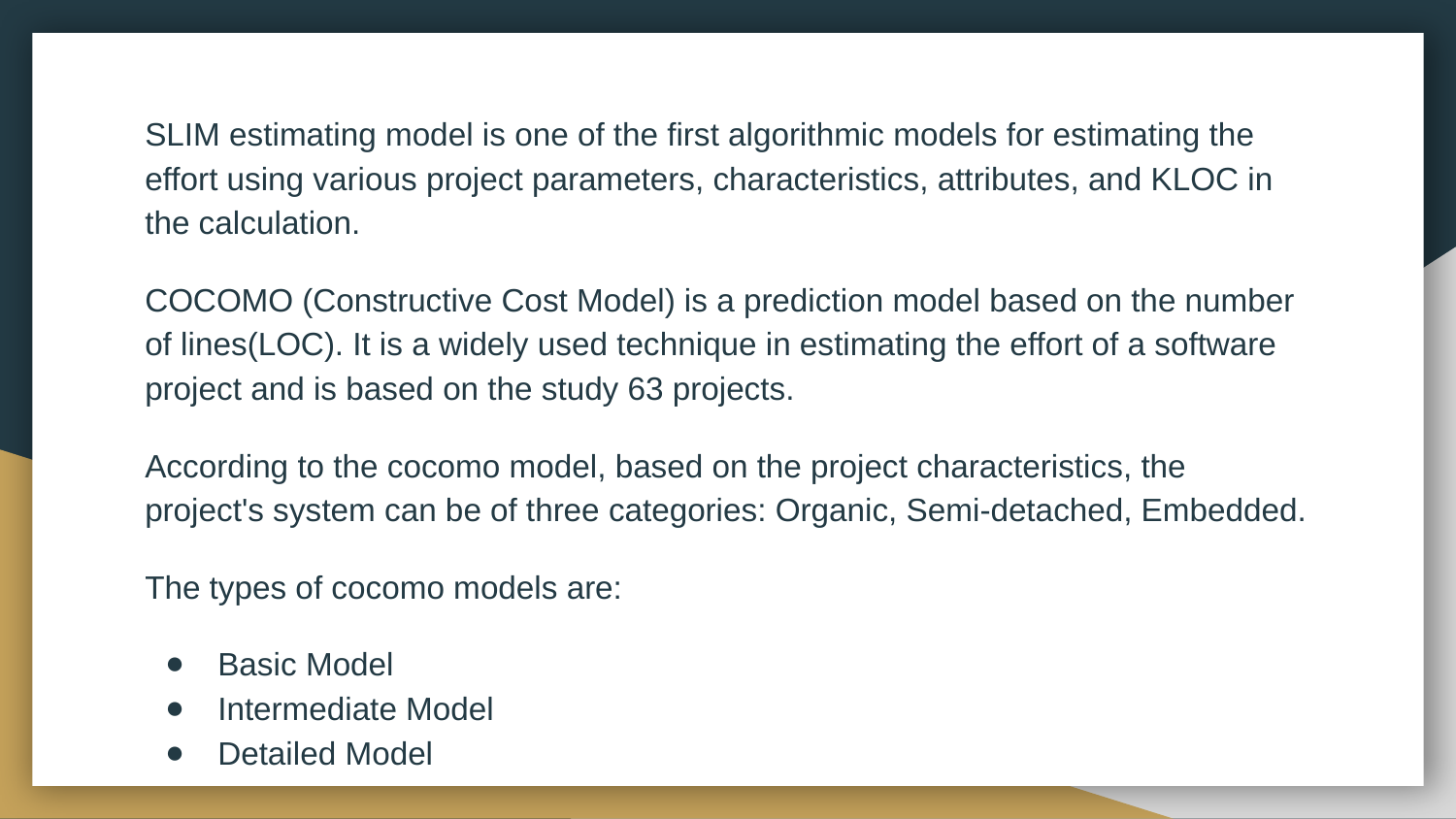

SLIM estimating model is one of the first algorithmic models for estimating the effort using various project parameters, characteristics, attributes, and KLOC in the calculation.
COCOMO (Constructive Cost Model) is a prediction model based on the number of lines(LOC). It is a widely used technique in estimating the effort of a software project and is based on the study 63 projects.
According to the cocomo model, based on the project characteristics, the project's system can be of three categories: Organic, Semi-detached, Embedded.
The types of cocomo models are:
Basic Model
Intermediate Model
Detailed Model